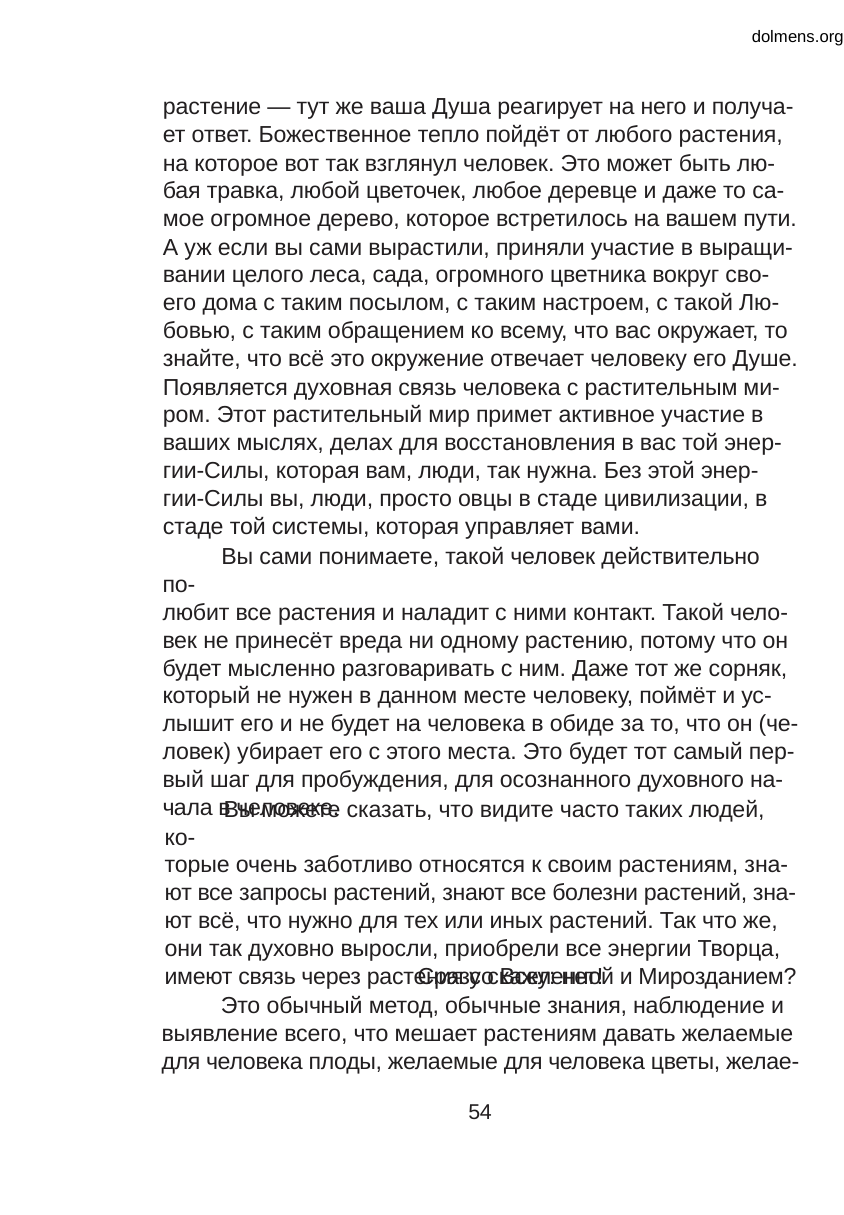

dolmens.org

растение — тут же ваша Душа реагирует на него и получа-
ет ответ. Божественное тепло пойдёт от любого растения,
на которое вот так взглянул человек. Это может быть лю-
бая травка, любой цветочек, любое деревце и даже то са-
мое огромное дерево, которое встретилось на вашем пути.
А уж если вы сами вырастили, приняли участие в выращи-
вании целого леса, сада, огромного цветника вокруг сво-
его дома с таким посылом, с таким настроем, с такой Лю-
бовью, с таким обращением ко всему, что вас окружает, то
знайте, что всё это окружение отвечает человеку его Душе.
Появляется духовная связь человека с растительным ми-
ром. Этот растительный мир примет активное участие в
ваших мыслях, делах для восстановления в вас той энер-
гии-Силы, которая вам, люди, так нужна. Без этой энер-
гии-Силы вы, люди, просто овцы в стаде цивилизации, в
стаде той системы, которая управляет вами.

Вы сами понимаете, такой человек действительно по-
любит все растения и наладит с ними контакт. Такой чело-
век не принесёт вреда ни одному растению, потому что он
будет мысленно разговаривать с ним. Даже тот же сорняк,
который не нужен в данном месте человеку, поймёт и ус-
лышит его и не будет на человека в обиде за то, что он (че-
ловек) убирает его с этого места. Это будет тот самый пер-
вый шаг для пробуждения, для осознанного духовного на-
чала в человеке.

Вы можете сказать, что видите часто таких людей, ко-
торые очень заботливо относятся к своим растениям, зна-
ют все запросы растений, знают все болезни растений, зна-
ют всё, что нужно для тех или иных растений. Так что же,
они так духовно выросли, приобрели все энергии Творца,
имеют связь через растения со Вселенной и Мирозданием?

Сразу скажу: нет!

Это обычный метод, обычные знания, наблюдение и
выявление всего, что мешает растениям давать желаемые
для человека плоды, желаемые для человека цветы, желае-

54